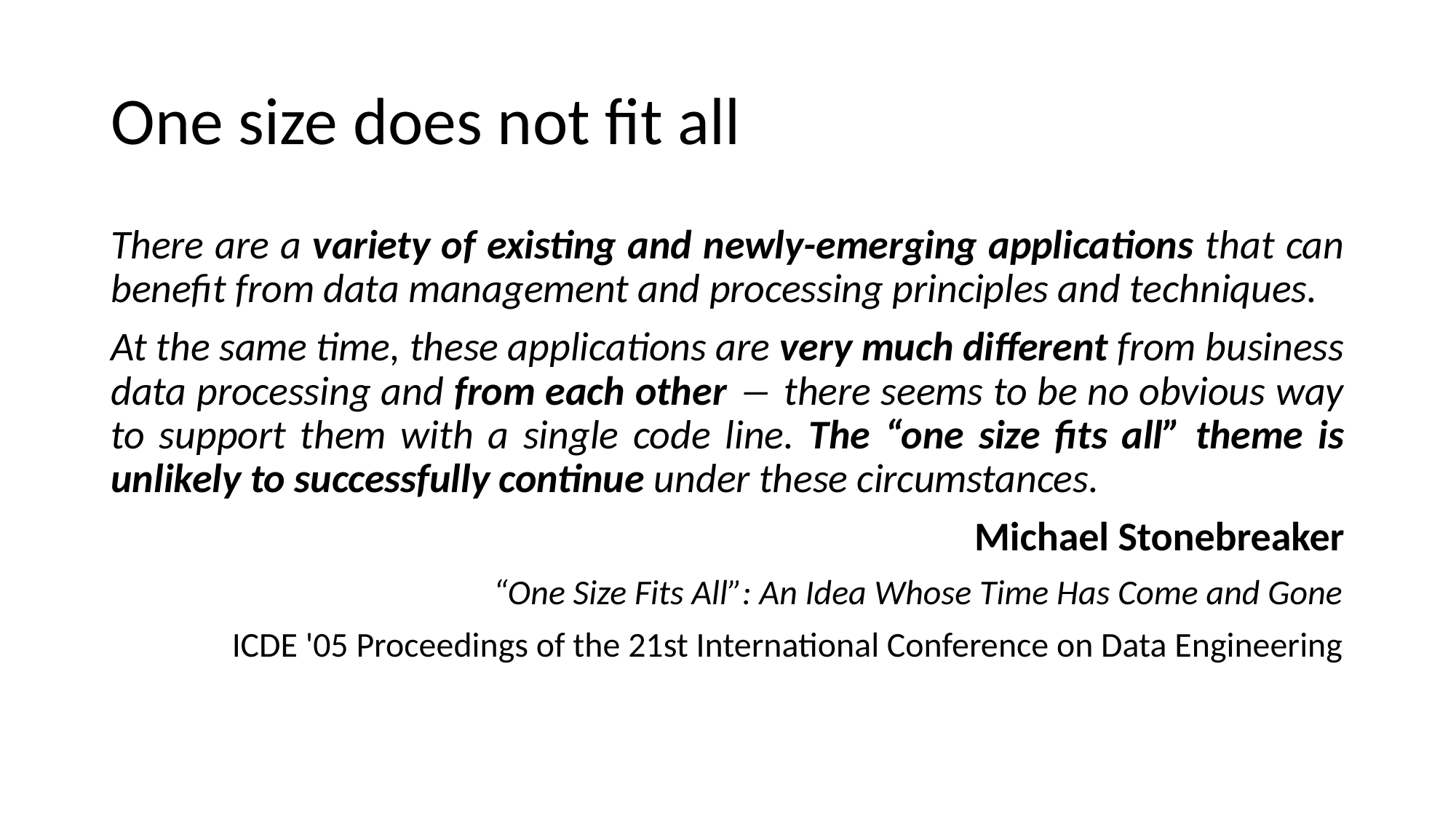

# One size does not fit all
There are a variety of existing and newly-emerging applications that can benefit from data management and processing principles and techniques.
At the same time, these applications are very much different from business data processing and from each other ― there seems to be no obvious way to support them with a single code line. The “one size fits all” theme is unlikely to successfully continue under these circumstances.
Michael Stonebreaker
“One Size Fits All”: An Idea Whose Time Has Come and Gone
ICDE '05 Proceedings of the 21st International Conference on Data Engineering